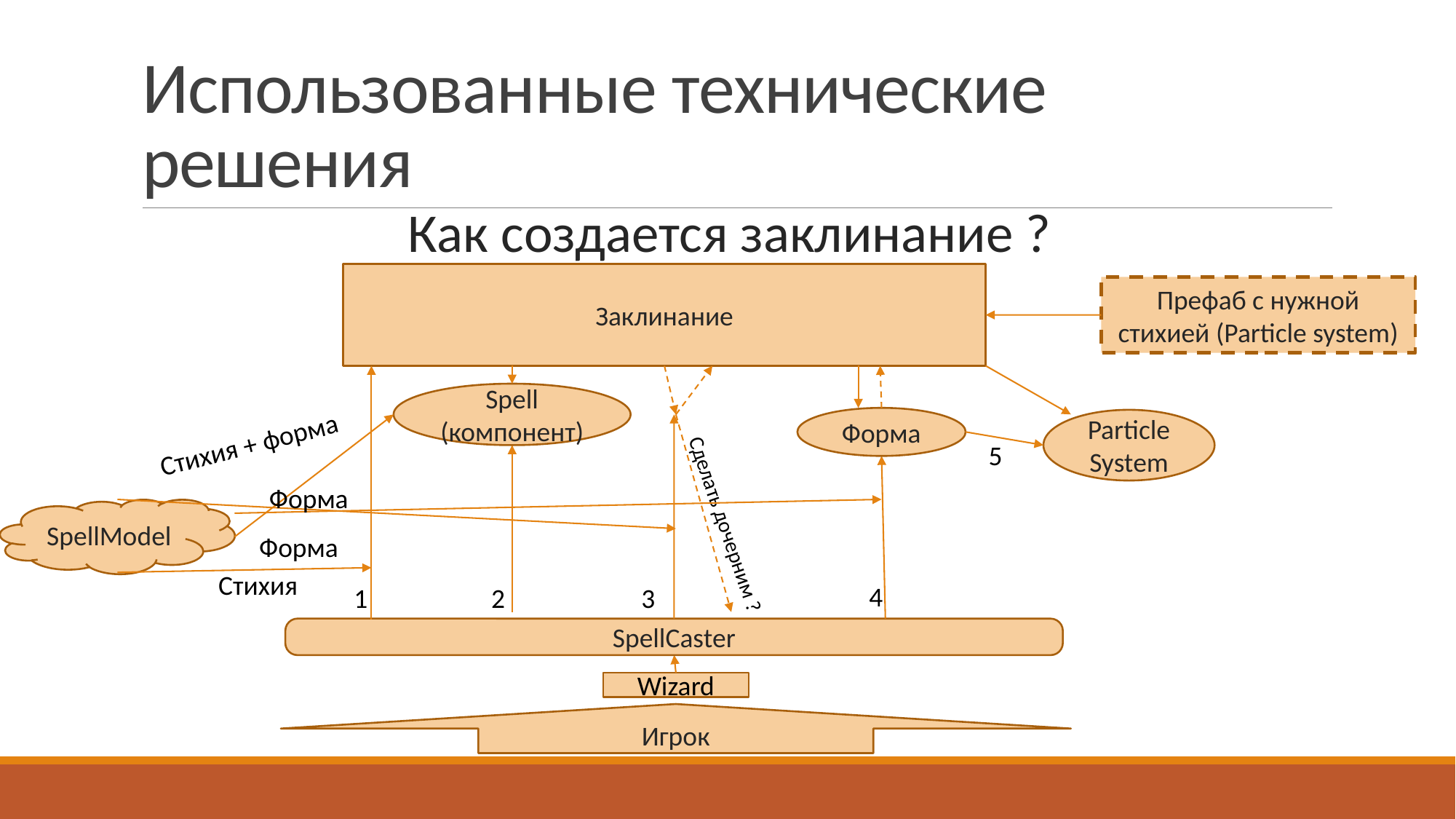

# Использованные технические решения
Как создается заклинание ?
Заклинание
Префаб с нужной стихией (Particle system)
Spell (компонент)
Форма
Particle System
Стихия + форма
5
Форма
SpellModel
Форма
Сделать дочерним ?
Стихия
4
1
2
3
SpellCaster
Wizard
Игрок